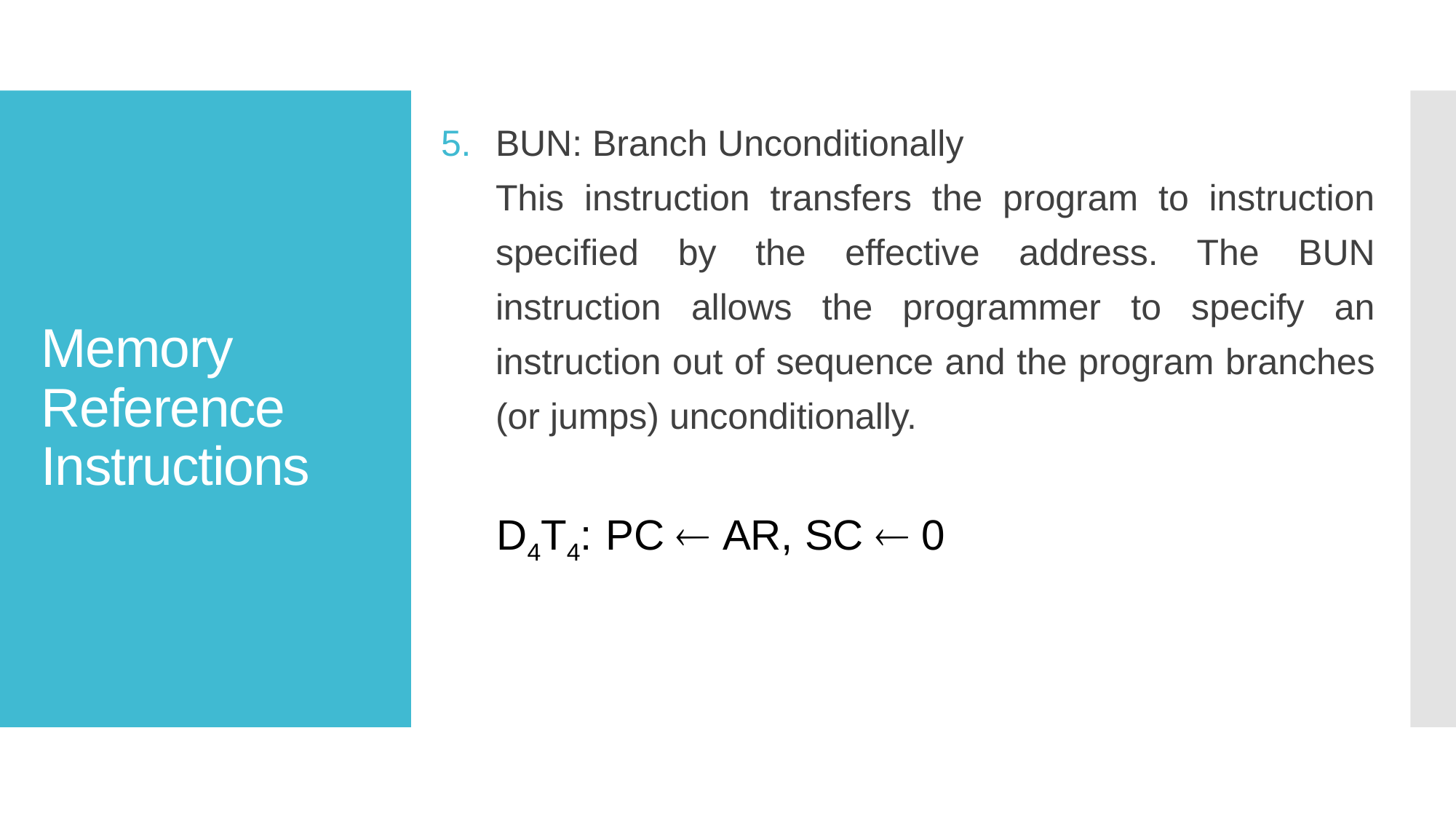

BUN: Branch Unconditionally
This instruction transfers the program to instruction specified by the effective address. The BUN instruction allows the programmer to specify an instruction out of sequence and the program branches (or jumps) unconditionally.
# Memory Reference Instructions
D4T4:	PC ← AR, SC ← 0